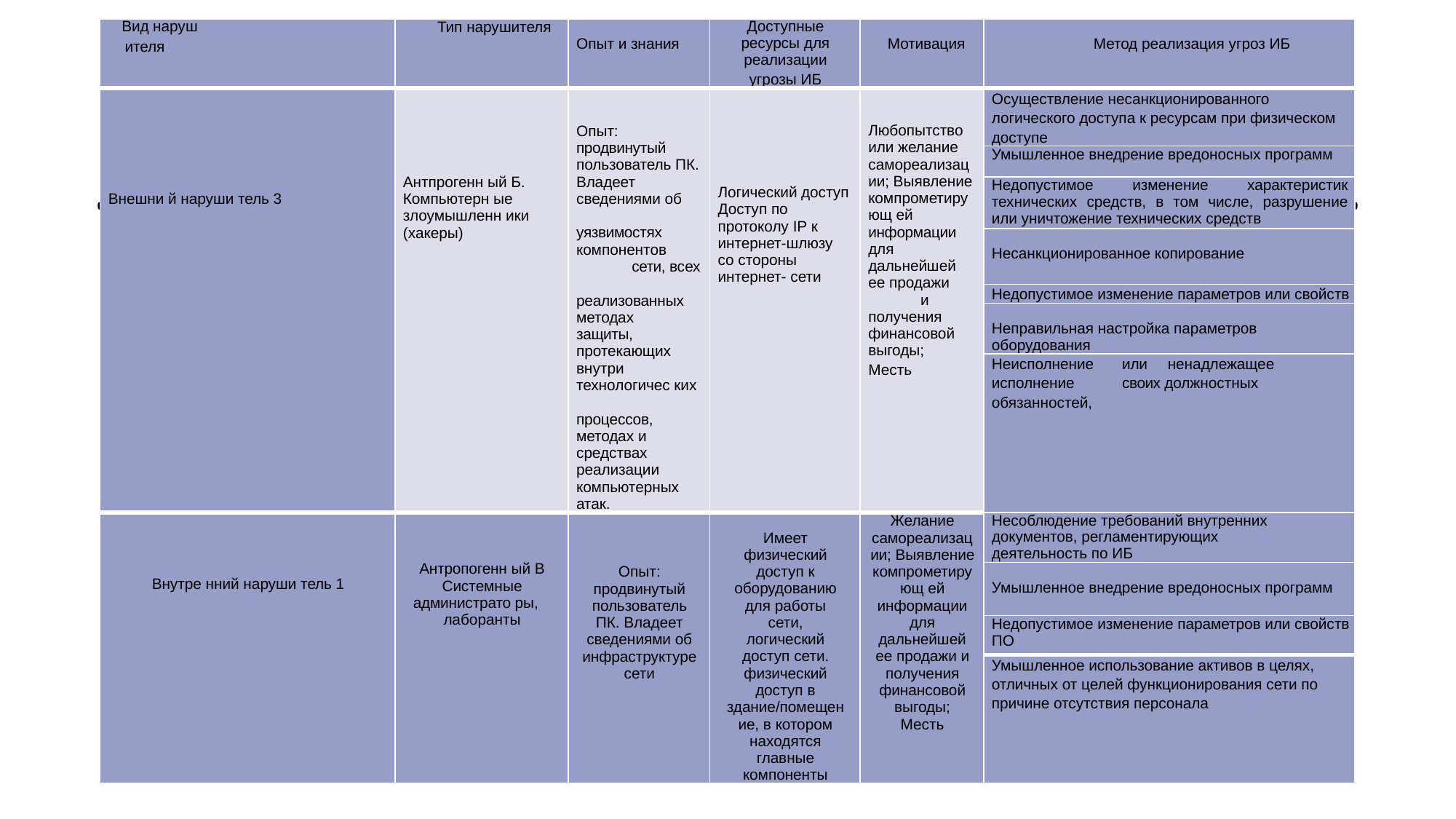

| Вид наруш ителя | Тип нарушителя | Опыт и знания | Доступные ресурсы для реализации угрозы ИБ | Мотивация | Метод реализация угроз ИБ |
| --- | --- | --- | --- | --- | --- |
| Внешни й наруши тель 3 | Антпрогенн ый Б. Компьютерн ые злоумышленн ики (хакеры) | Опыт: продвинутый пользователь ПК. Владеет сведениями об уязвимостях компонентов сети, всех реализованных методах защиты, протекающих внутри технологичес ких процессов, методах и средствах реализации компьютерных атак. | Логический доступ Доступ по протоколу IP к интернет-шлюзу со стороны интернет- сети | Любопытство или желание самореализации; Выявление компрометирующ ей информации для дальнейшей ее продажи и получения финансовой выгоды; Месть | Осуществление несанкционированного логического доступа к ресурсам при физическом доступе |
|  |  |  |  |  | Умышленное внедрение вредоносных программ |
|  |  |  |  |  | Недопустимое изменение характеристик технических средств, в том числе, разрушение или уничтожение технических средств |
|  |  |  |  |  | Несанкционированное копирование |
|  |  |  |  |  | Недопустимое изменение параметров или свойств |
|  |  |  |  |  | Неправильная настройка параметров оборудования |
|  |  |  |  |  | Неисполнение или ненадлежащее исполнение своих должностных обязанностей, |
| Внутре нний наруши тель 1 | Антропогенн ый В Системные администрато ры, лаборанты | Опыт: продвинутый пользователь ПК. Владеет сведениями об инфраструктуре сети | Имеет физический доступ к оборудованию для работы сети, логический доступ сети. физический доступ в здание/помещение, в котором находятся главные компоненты | Желание самореализации; Выявление компрометирующ ей информации для дальнейшей ее продажи и получения финансовой выгоды; Месть | Несоблюдение требований внутренних документов, регламентирующих деятельность по ИБ |
|  |  |  |  |  | Умышленное внедрение вредоносных программ |
|  |  |  |  |  | Недопустимое изменение параметров или свойств ПО |
|  |  |  |  |  | Умышленное использование активов в целях, отличных от целей функционирования сети по причине отсутствия персонала |
#